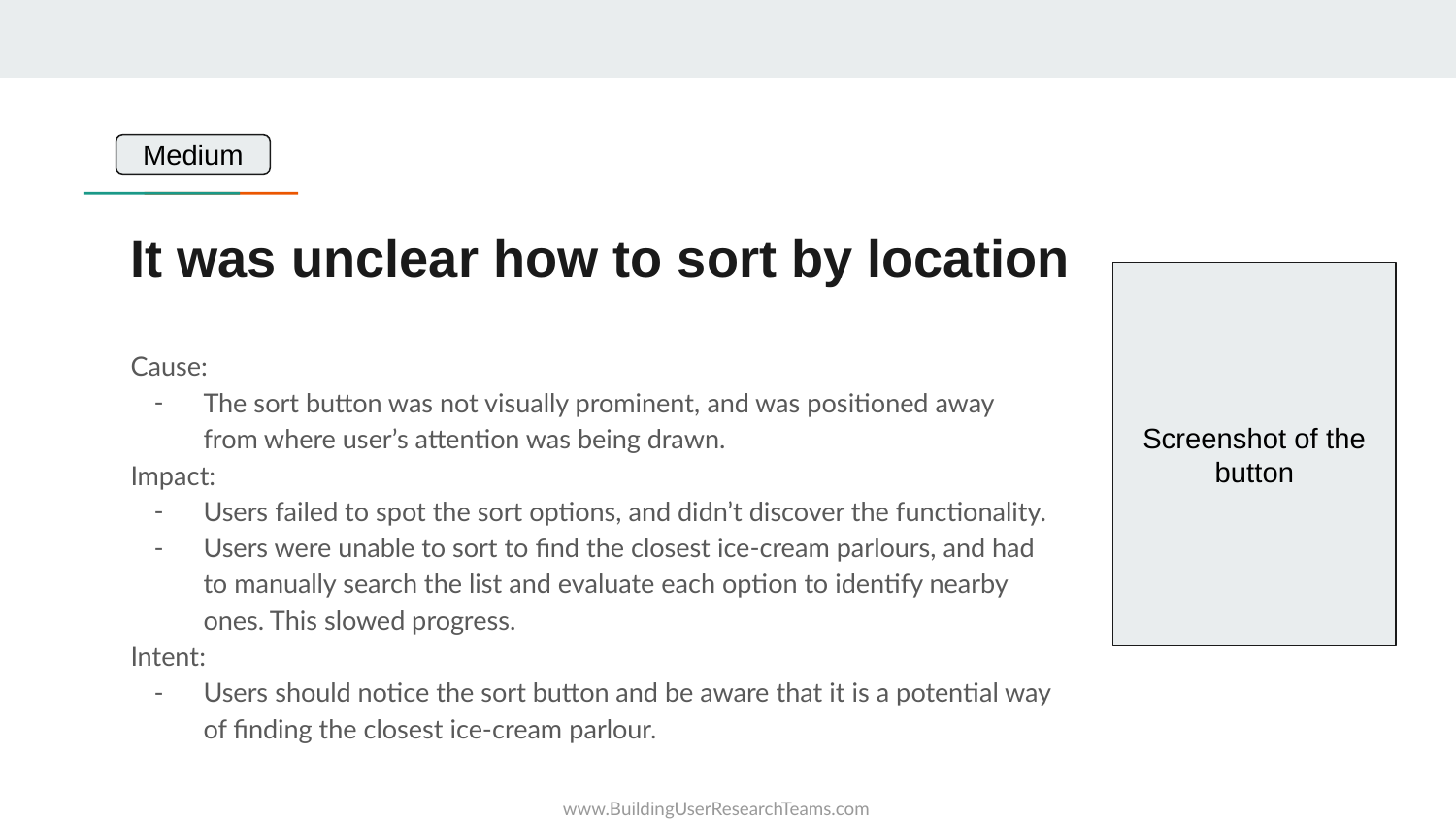

Medium
# It was unclear how to sort by location
Screenshot of the button
Cause:
The sort button was not visually prominent, and was positioned away from where user’s attention was being drawn.
Impact:
Users failed to spot the sort options, and didn’t discover the functionality.
Users were unable to sort to find the closest ice-cream parlours, and had to manually search the list and evaluate each option to identify nearby ones. This slowed progress.
Intent:
Users should notice the sort button and be aware that it is a potential way of finding the closest ice-cream parlour.